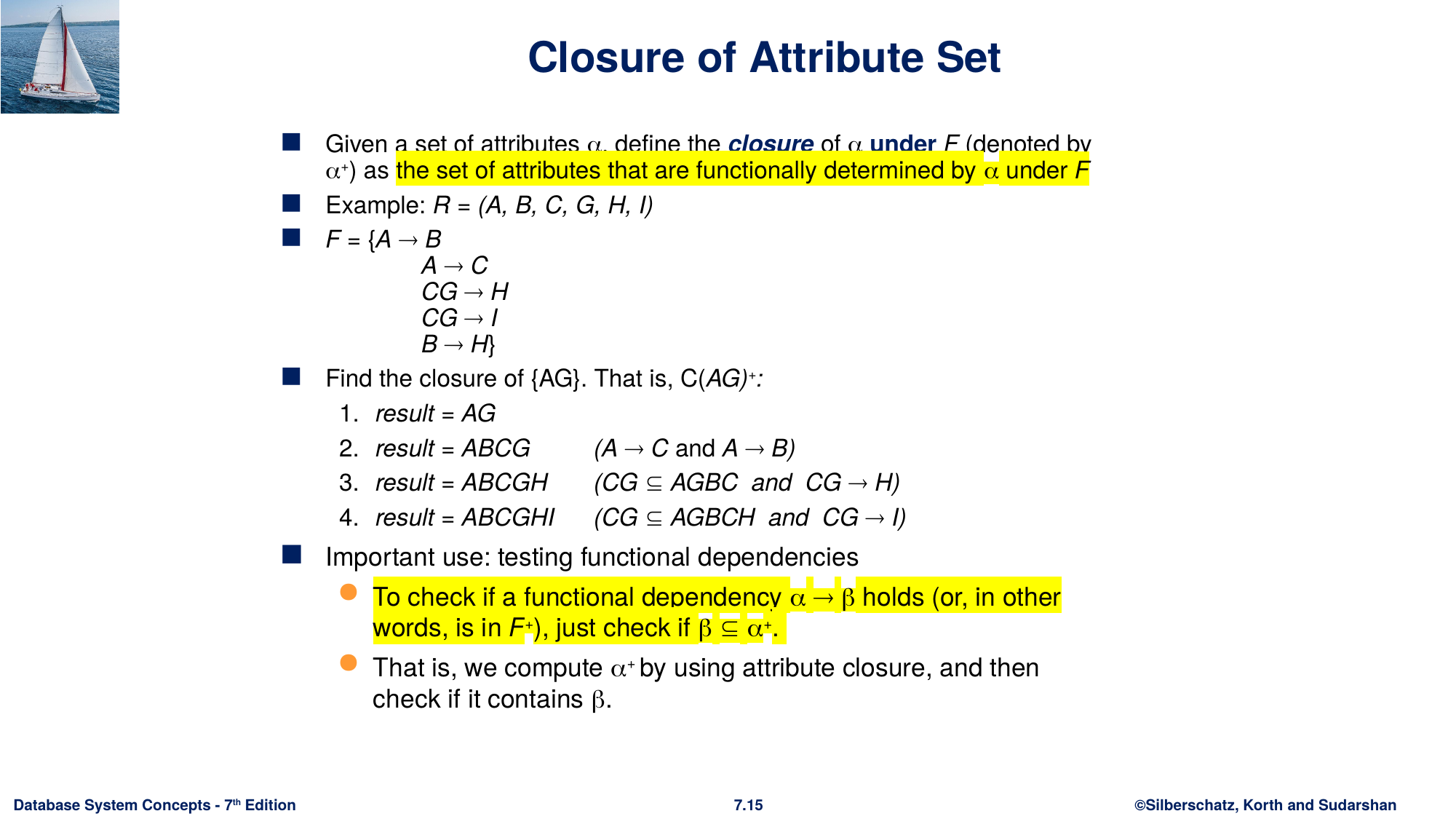

# Closure of Attribute Set
Given a set of attributes α, define the closure of α under F (denoted by α+) as the set of attributes that are functionally determined by α under F
Example: R = (A, B, C, G, H, I)
F = {A → B
	A → C
	CG → H
	CG → I
	B → H}
Find the closure of {AG}. That is, C(AG)+:
1.	result = AG
2.	result = ABCG	(A → C and A → B)
3.	result = ABCGH	(CG ⊆ AGBC  and  CG → H)
4.	result = ABCGHI	(CG ⊆ AGBCH  and  CG → I)
Important use: testing functional dependencies
To check if a functional dependency α → β holds (or, in other words, is in F+), just check if β ⊆ α+.
That is, we compute α+ by using attribute closure, and then check if it contains β.